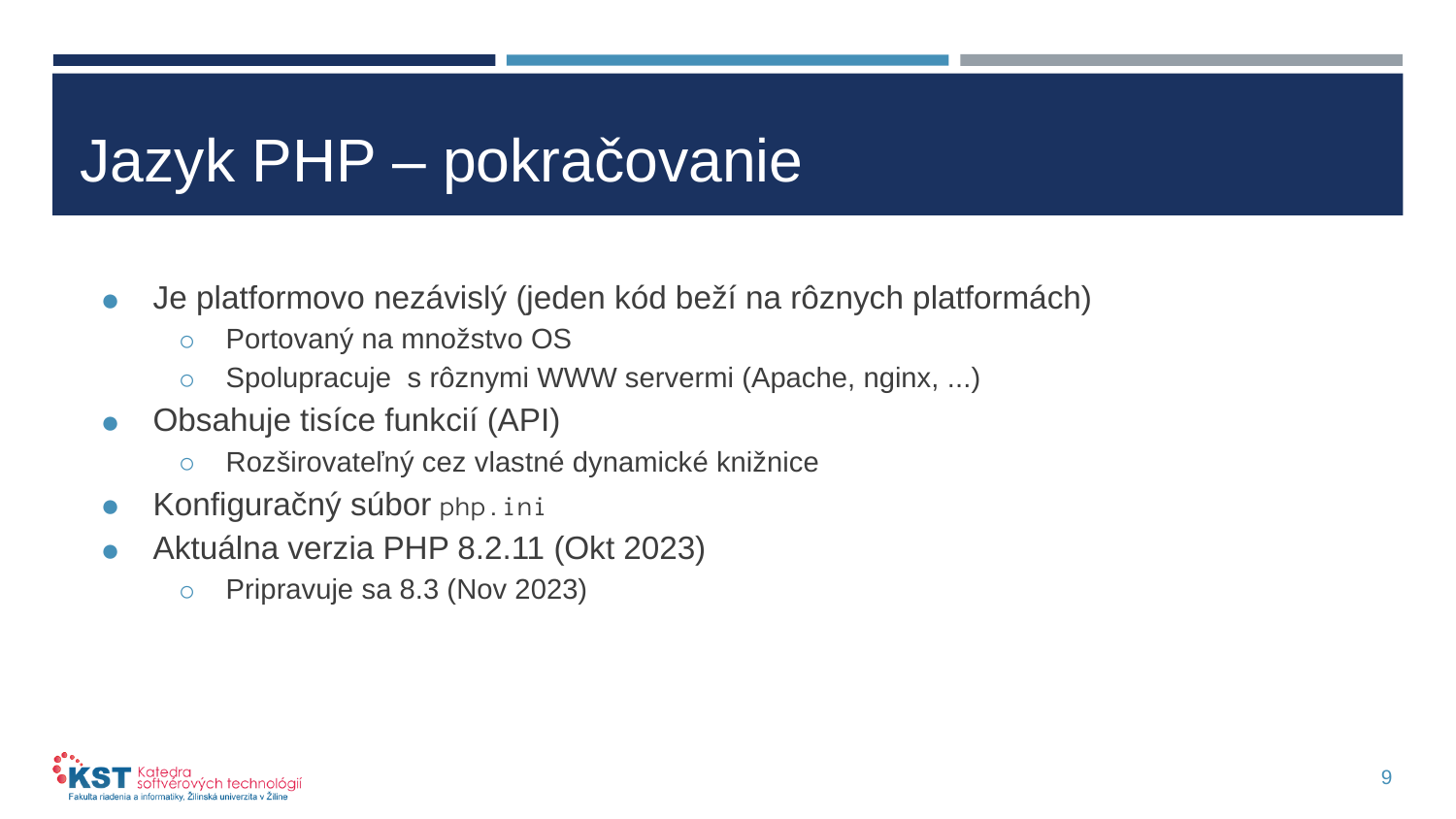

# Jazyk PHP – pokračovanie
Je platformovo nezávislý (jeden kód beží na rôznych platformách)
Portovaný na množstvo OS
Spolupracuje  s rôznymi WWW servermi (Apache, nginx, ...)
Obsahuje tisíce funkcií (API)
Rozširovateľný cez vlastné dynamické knižnice
Konfiguračný súbor php.ini
Aktuálna verzia PHP 8.2.11 (Okt 2023)
Pripravuje sa 8.3 (Nov 2023)
9